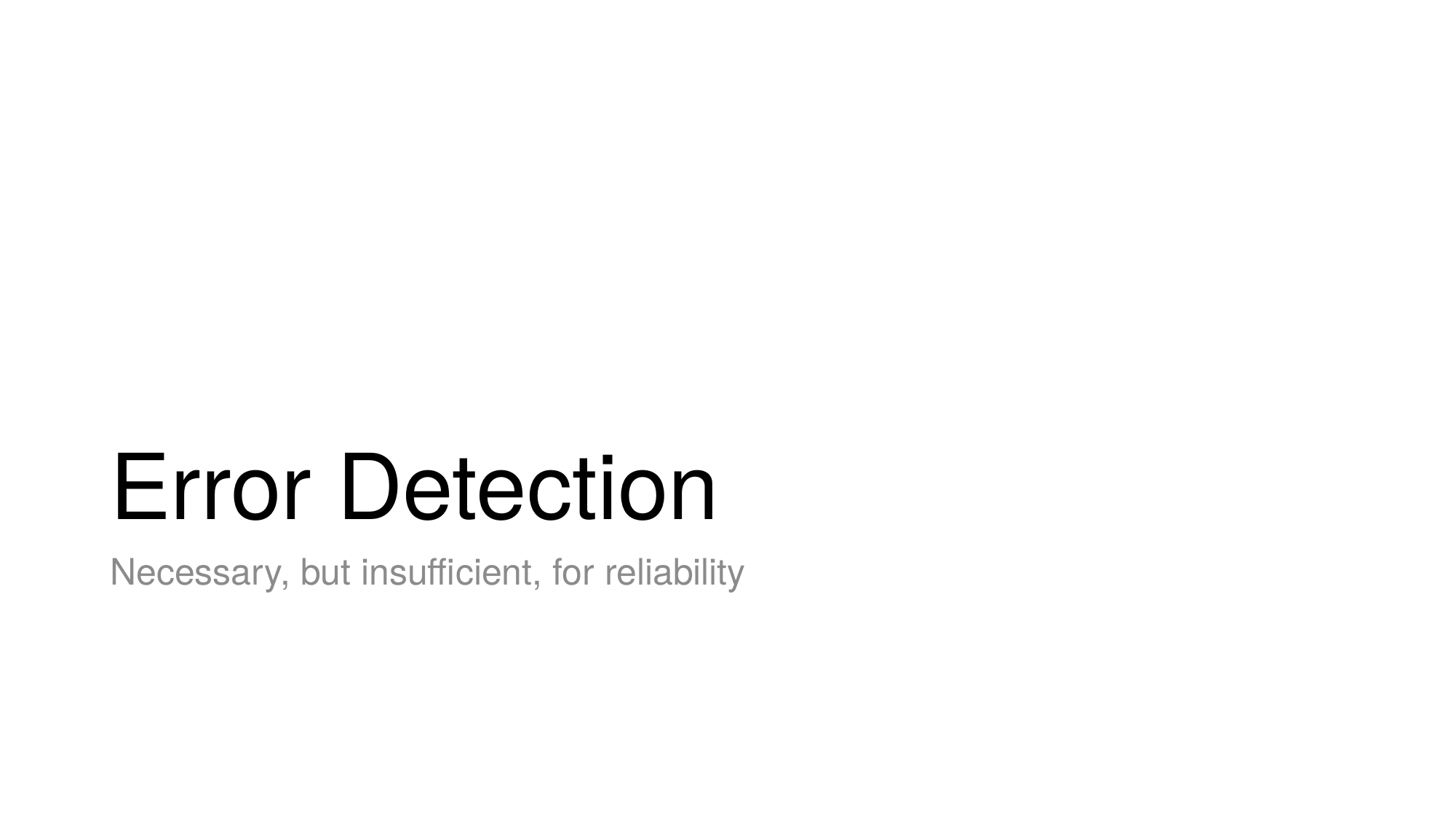

# Error Detection
Necessary, but insufficient, for reliability